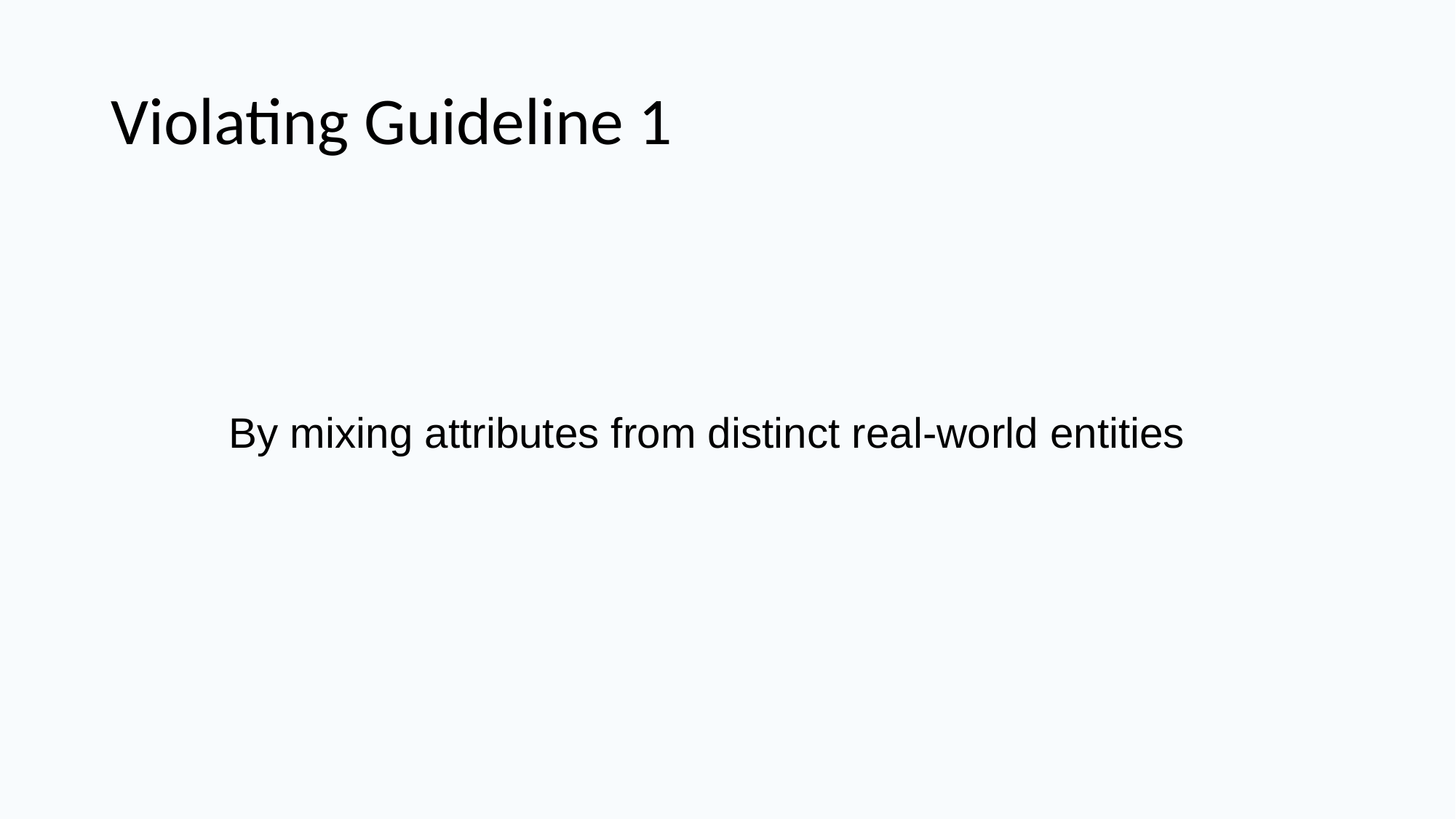

# Violating Guideline 1
By mixing attributes from distinct real-world entities